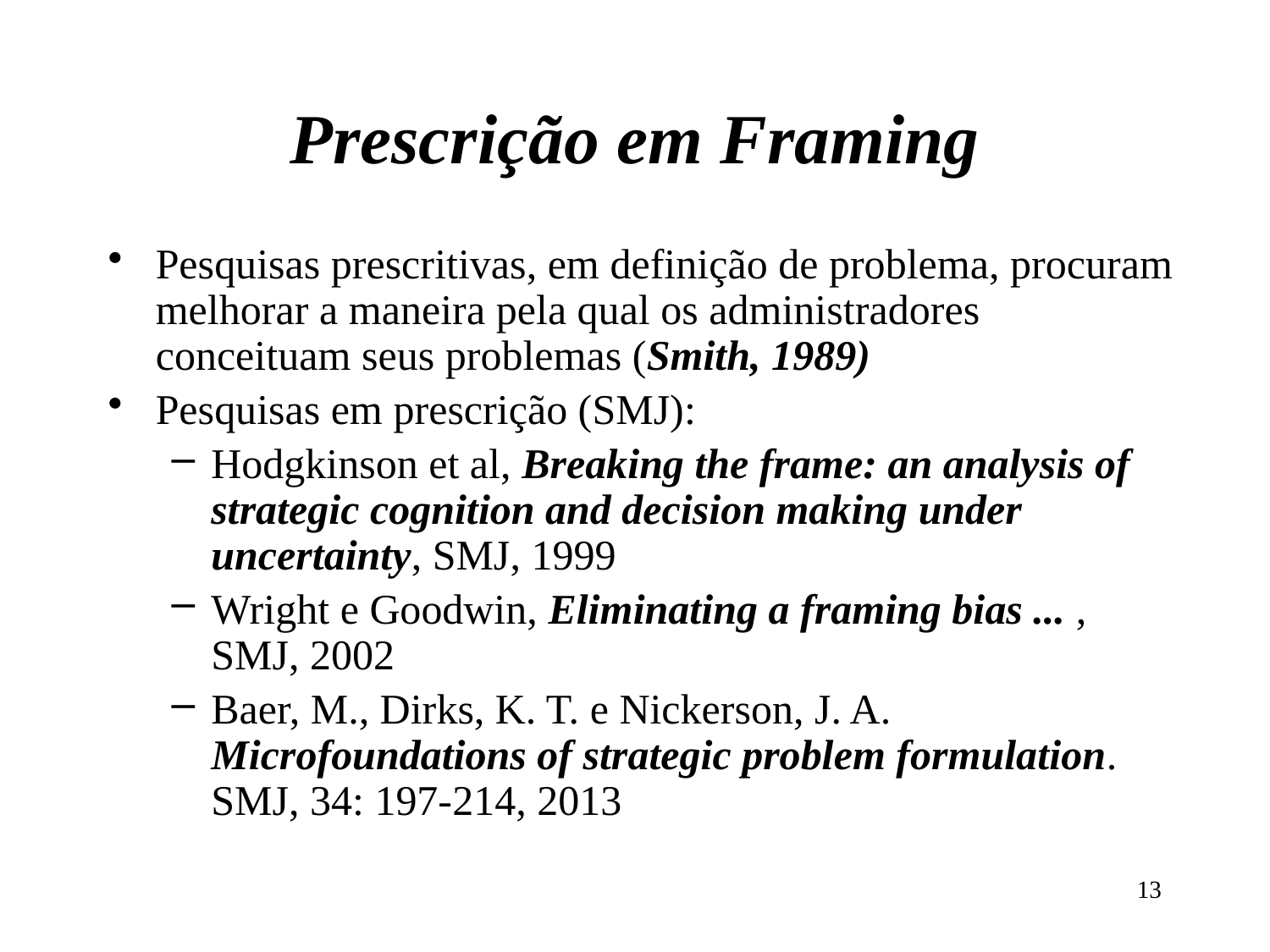

# Prescrição em Framing
Pesquisas prescritivas, em definição de problema, procuram melhorar a maneira pela qual os administradores conceituam seus problemas (Smith, 1989)
Pesquisas em prescrição (SMJ):
Hodgkinson et al, Breaking the frame: an analysis of strategic cognition and decision making under uncertainty, SMJ, 1999
Wright e Goodwin, Eliminating a framing bias ... , SMJ, 2002
Baer, M., Dirks, K. T. e Nickerson, J. A. Microfoundations of strategic problem formulation. SMJ, 34: 197-214, 2013

13